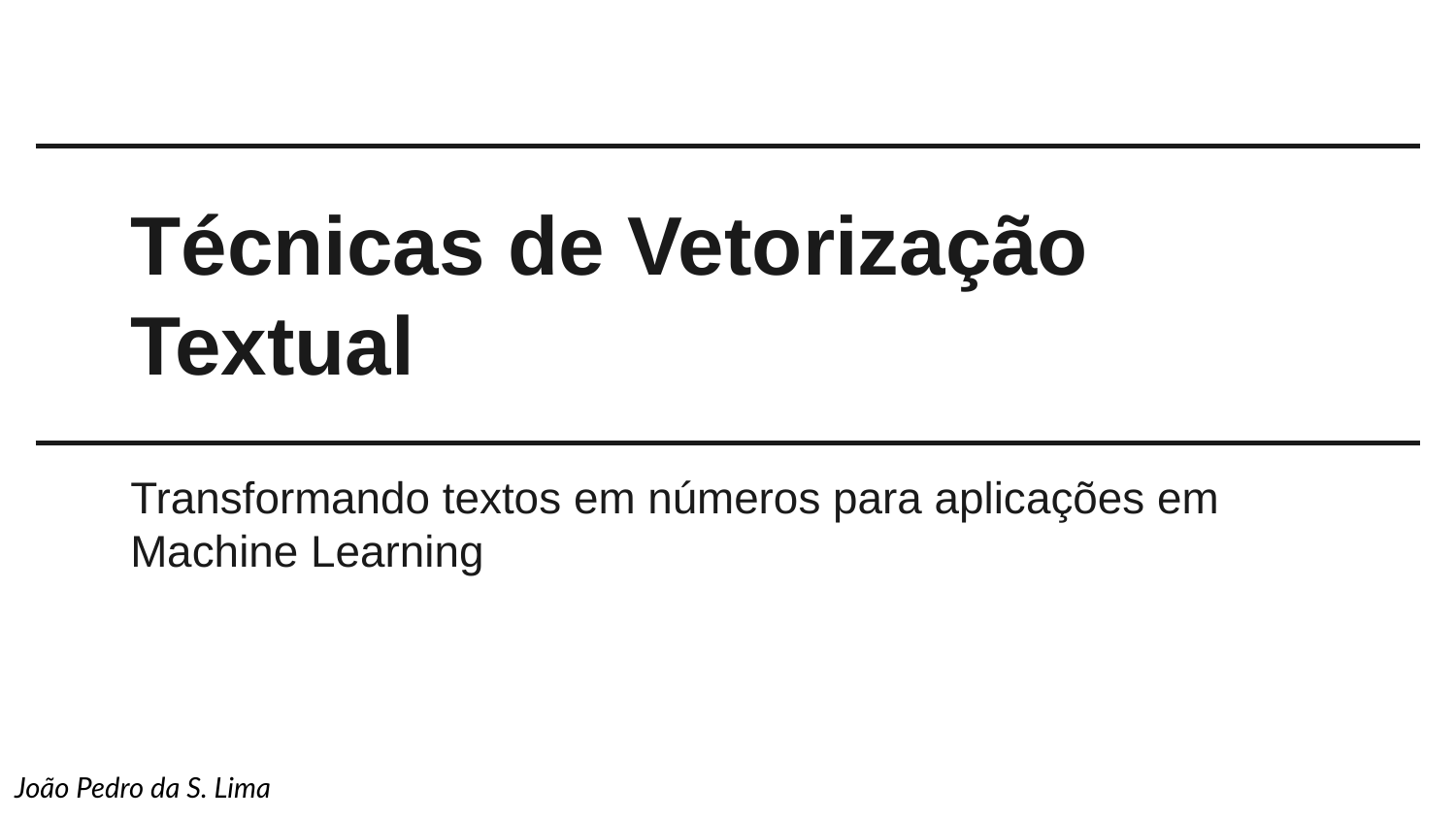

Técnicas de Vetorização Textual
Transformando textos em números para aplicações em Machine Learning
João Pedro da S. Lima